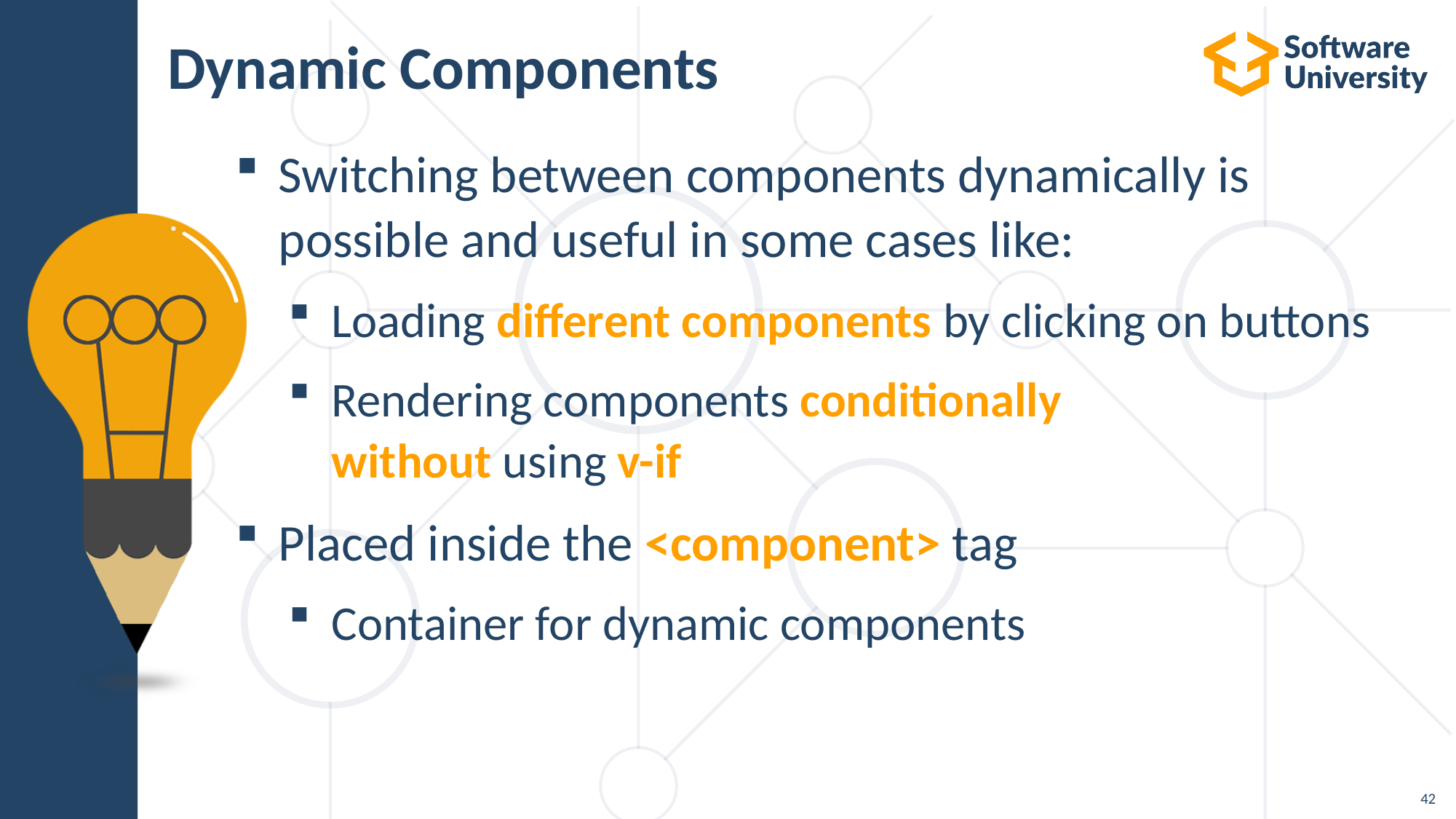

# Dynamic Components
Switching between components dynamically is
possible and useful in some cases like:
Loading different components by clicking on buttons
Rendering components conditionally
without using v-if
Placed inside the <component> tag
Container for dynamic components

42